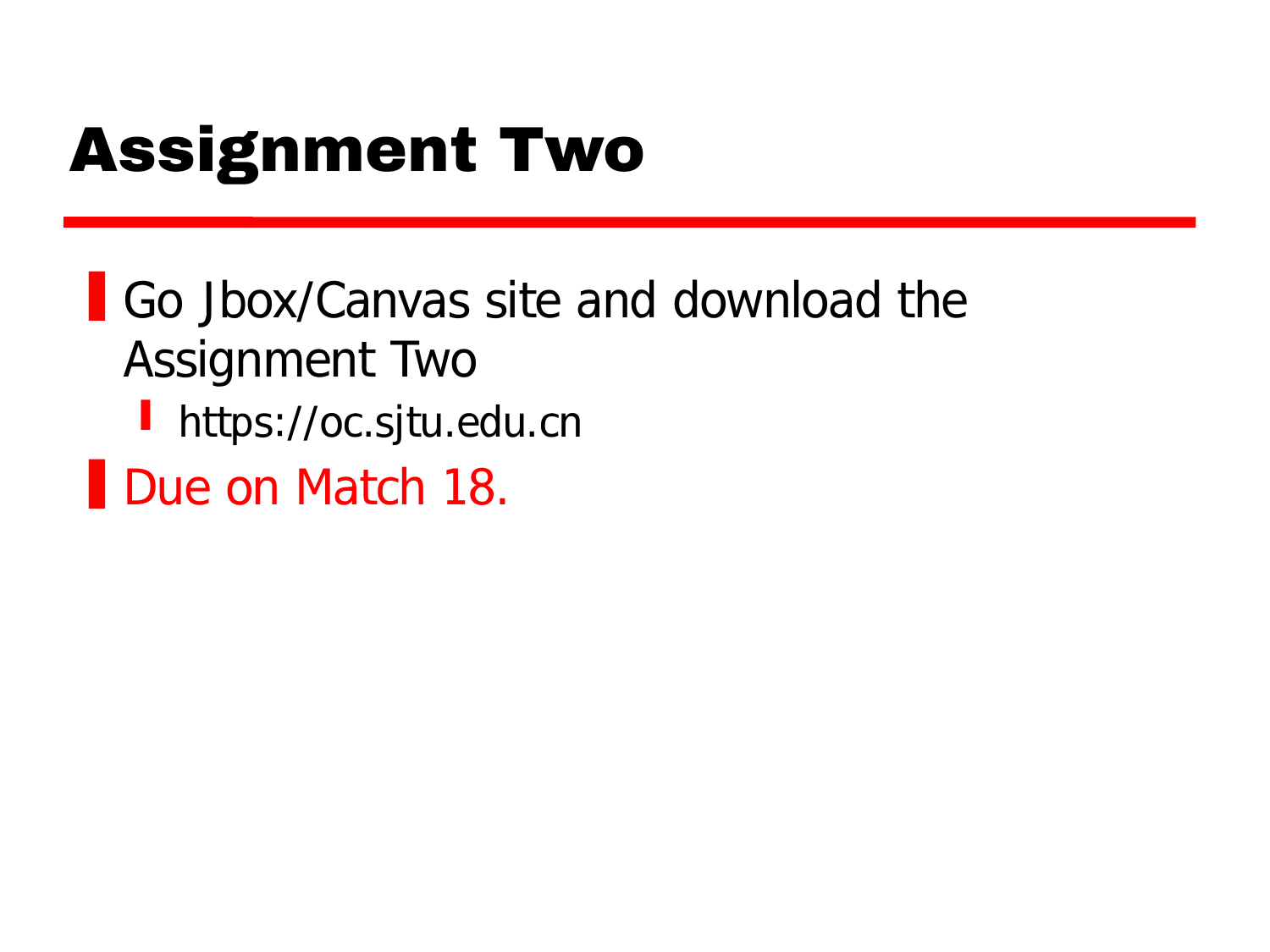

# Assignment Two
Go Jbox/Canvas site and download the Assignment Two
https://oc.sjtu.edu.cn
Due on Match 18.